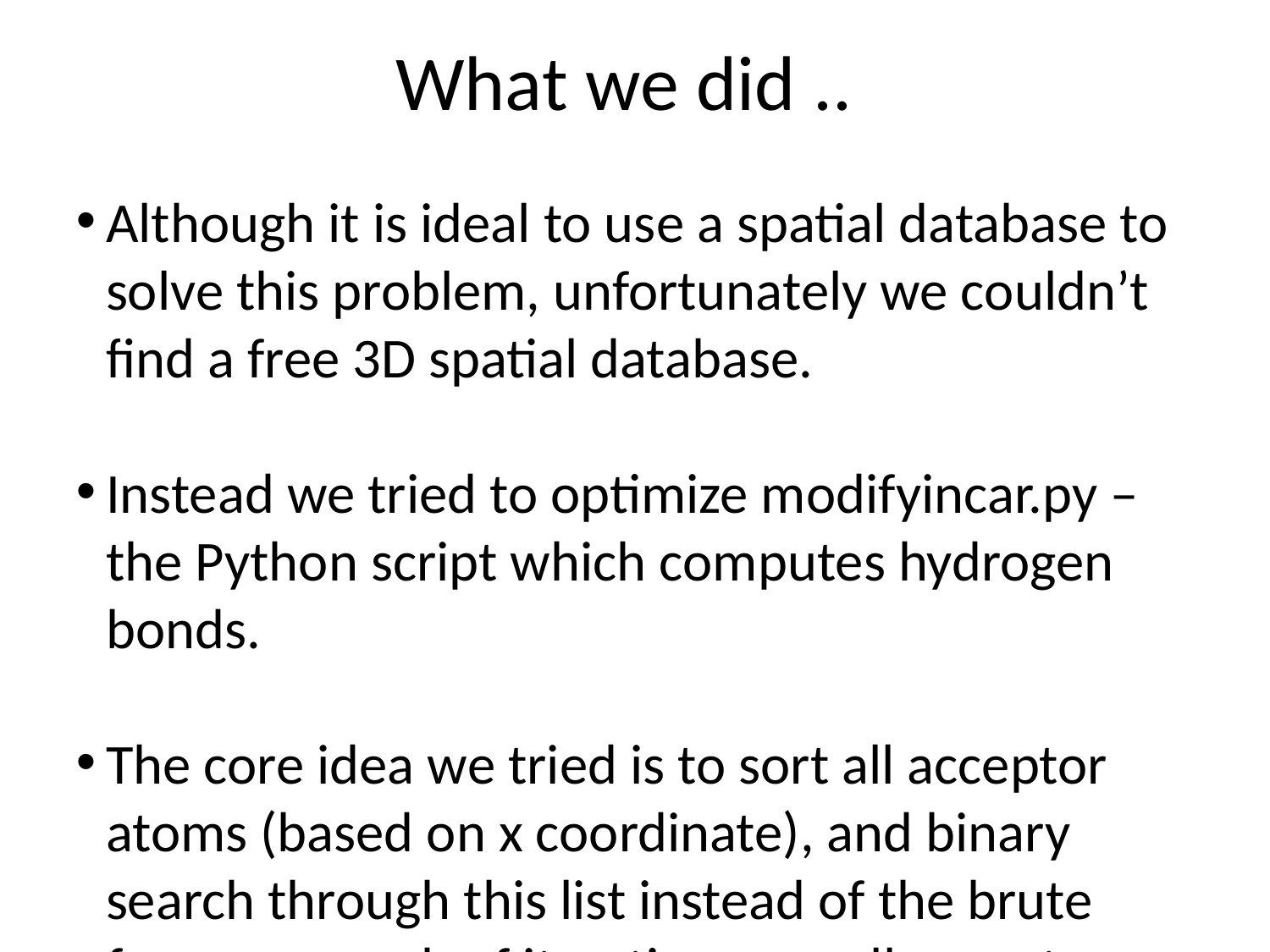

What we did ..
Although it is ideal to use a spatial database to solve this problem, unfortunately we couldn’t find a free 3D spatial database.

Instead we tried to optimize modifyincar.py – the Python script which computes hydrogen bonds.

The core idea we tried is to sort all acceptor atoms (based on x coordinate), and binary search through this list instead of the brute force approach of iterating over all acceptors for each donor.